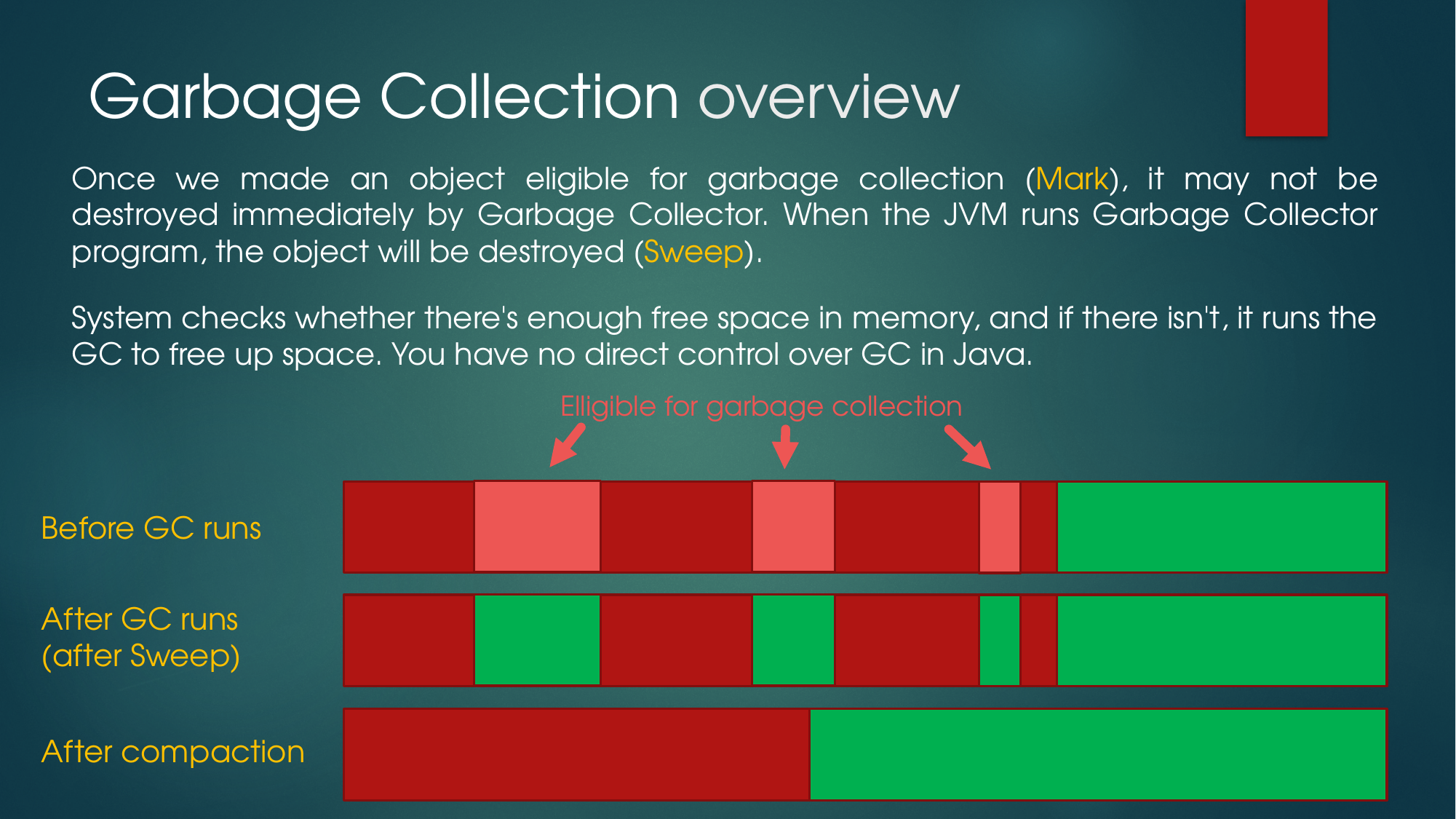

# Garbage Collection overview
Once we made an object eligible for garbage collection (Mark), it may not be destroyed immediately by Garbage Collector. When the JVM runs Garbage Collector program, the object will be destroyed (Sweep).
System checks whether there's enough free space in memory, and if there isn't, it runs the GC to free up space. You have no direct control over GC in Java.
Elligible for garbage collection

Before GC runs

After GC runs
(after Sweep)

After compaction